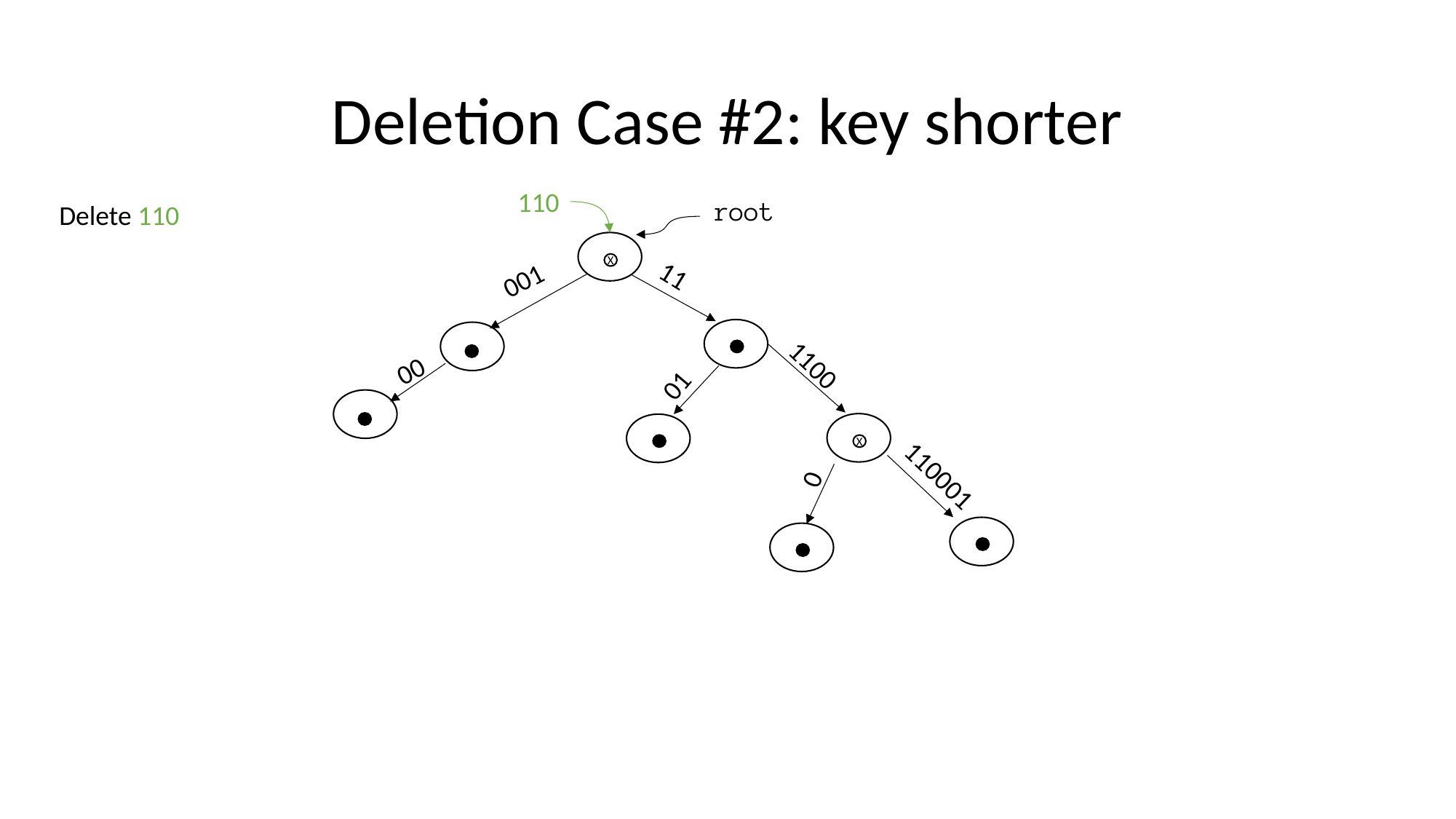

# Deletion Case #2: key shorter
110
root
Delete 110

001
X
11

X
X
00
1100
01

X

X
X
110001
0

X
X